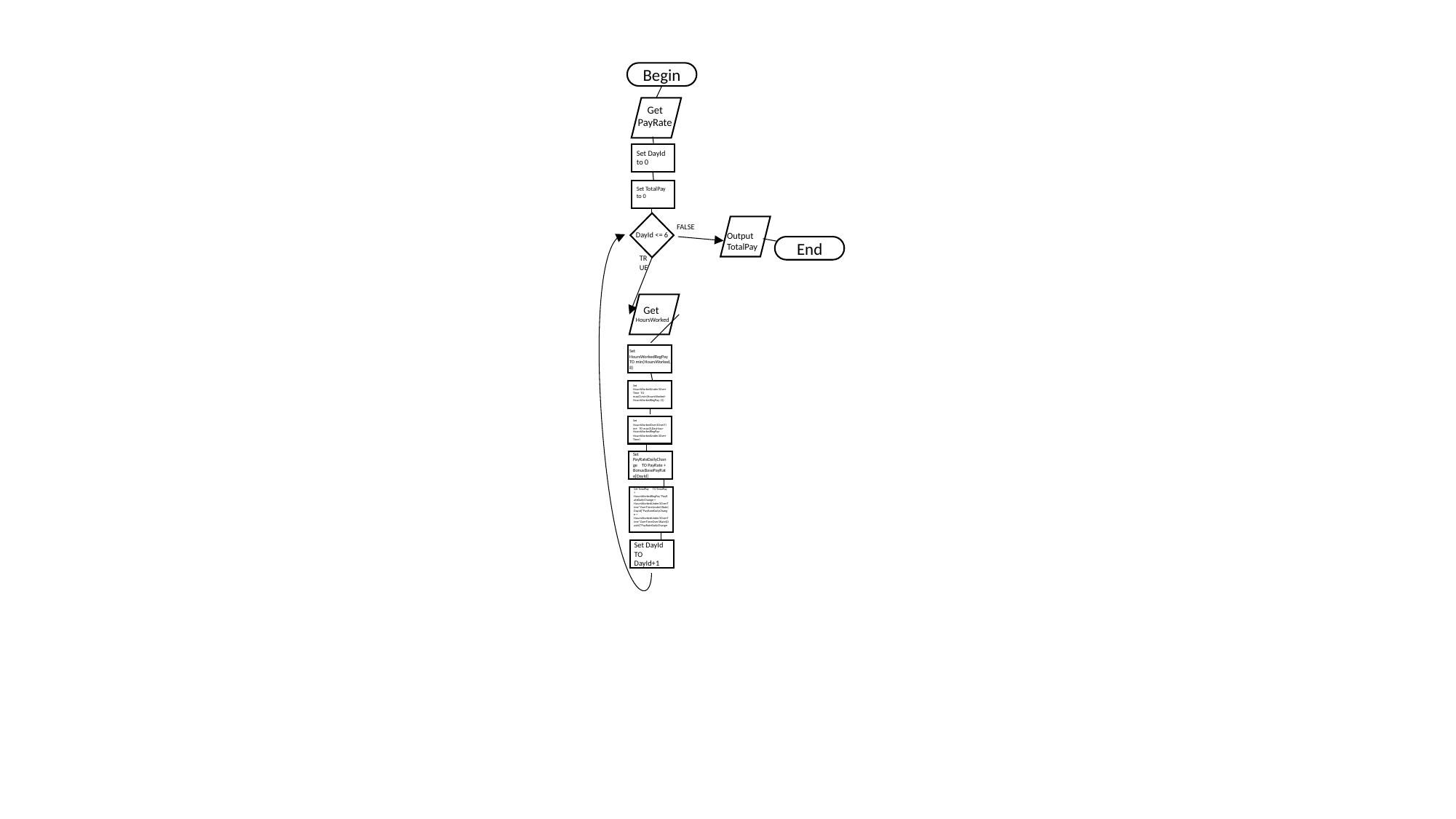

Begin
    Get PayRate

Set DayId to 0

Set TotalPay to 0

DayId <= 6

Output TotalPay
FALSE
End
TRUE

      Get HoursWorked
Set HoursWorkedRegPay TO min(HoursWorked, 8)

Set HoursWorkedUnder3OverTime  TO max(0,min(HoursWorked- HoursWorkedRegPay, 3))

Set HoursWorkedOver3OverTime   TO max(0,DayHour- HoursWorkedRegPay-HoursWorkedUnder3OverTime)

Set PayRateDailyChange    TO PayRate + BonusBasePayRate[DayId]

Set TotalPay     TO TotalPay + HoursWorkedRegPay*PayRateDailyChange + HoursWorkedUnder3OverTime*OverTimeUnder3Rate[DayId]*PayRateDailyChange + HoursWorkedUnder3OverTime*OverTimeOver3Rate[DayId]*PayRateDailyChange

Set DayId  TO DayId+1